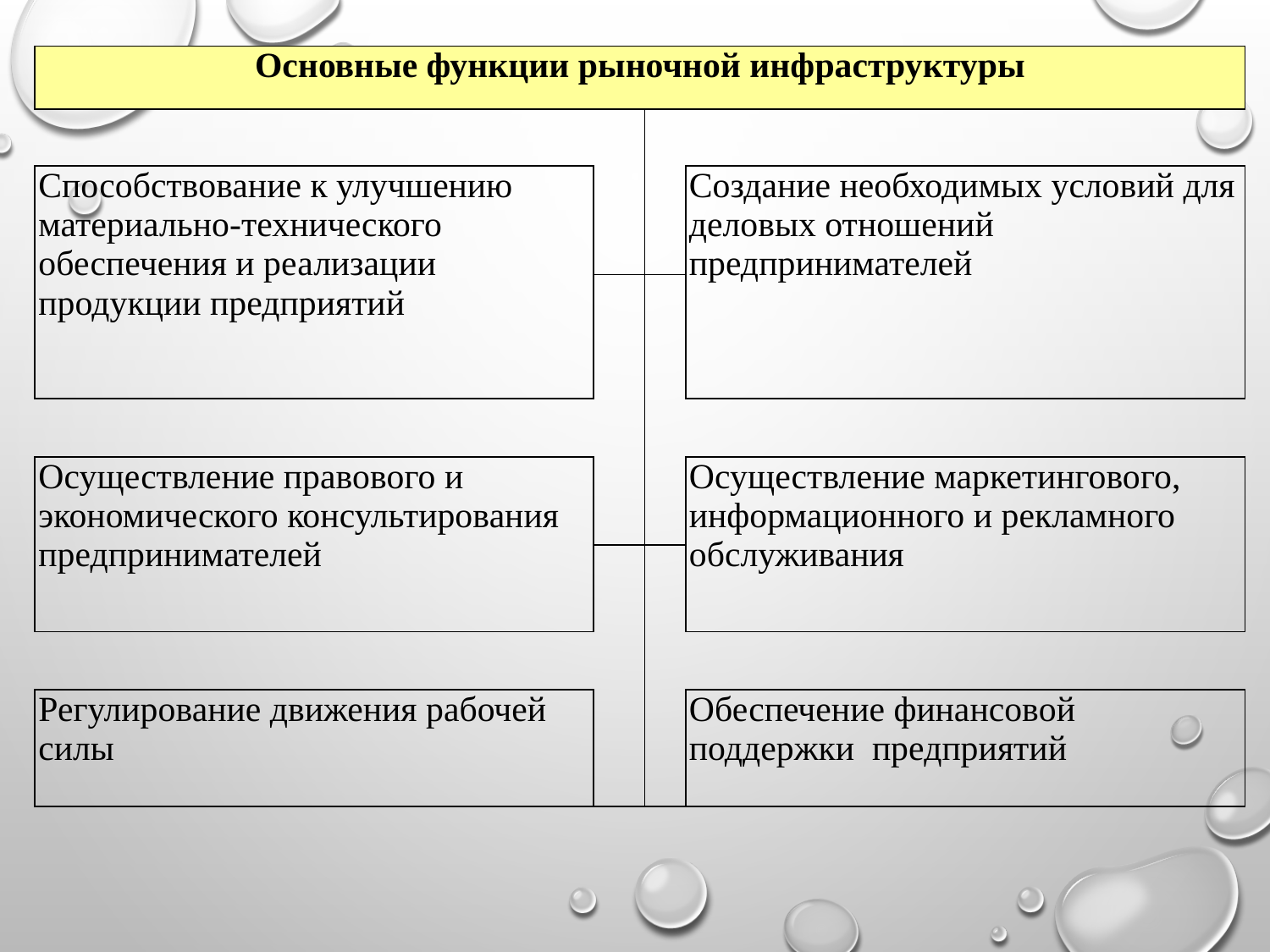

| Основные функции рыночной инфраструктуры |  |  |  |
| --- | --- | --- | --- |
|  |  |  |  |
| Способствование к улучшению материально-технического обеспечения и реализации продукции предприятий |  |  | Создание необходимых условий для деловых отношений предпринимателей |
|  |  |  |  |
|  |  |  |  |
| Осуществление правового и экономического консультирования предпринимателей |  |  | Осуществление маркетингового, информационного и рекламного обслуживания |
|  |  |  |  |
|  |  |  |  |
| Регулирование движения рабочей силы |  |  | Обеспечение финансовой поддержки  предприятий |